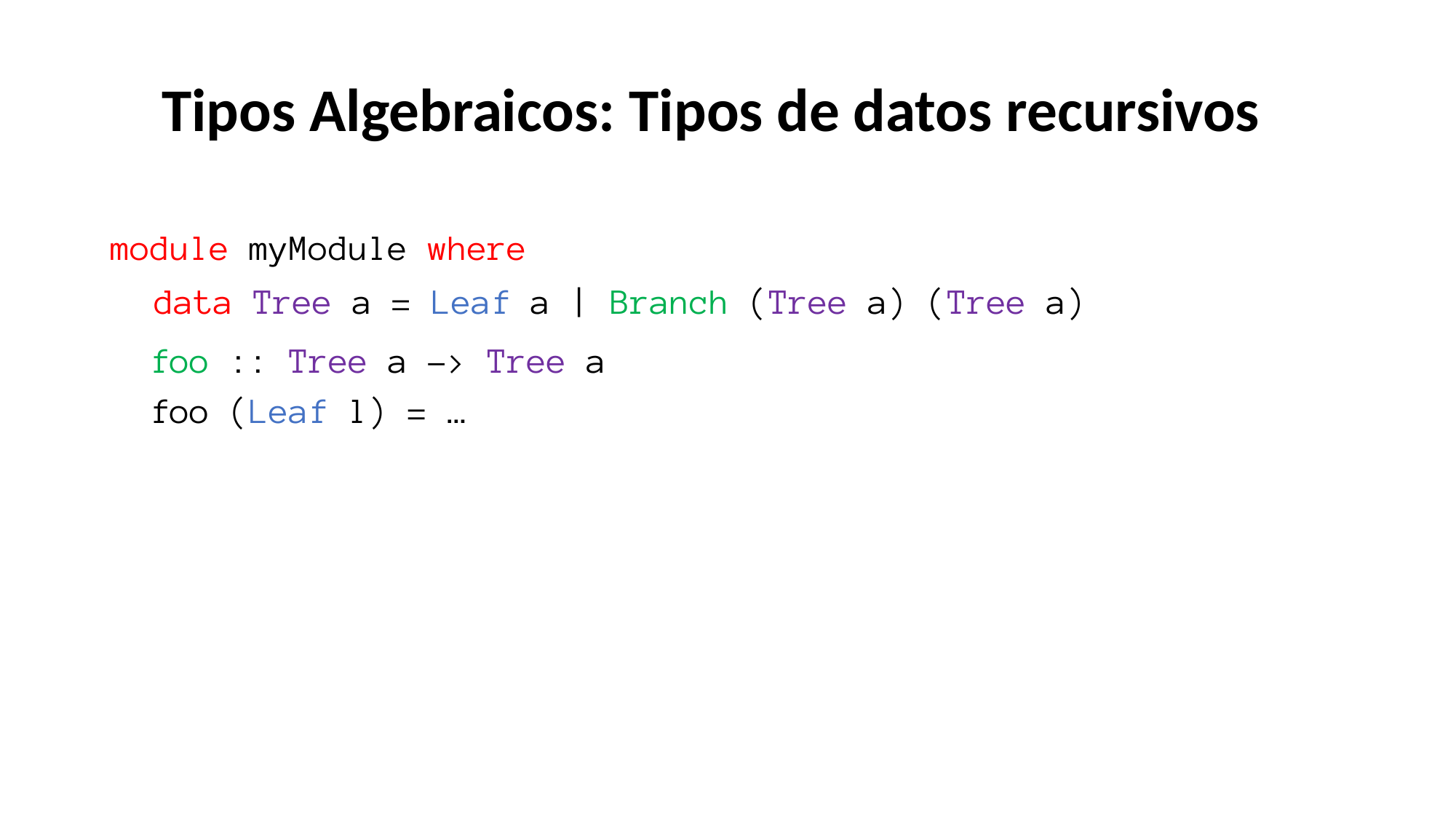

Tipos Algebraicos: Tipos de datos recursivos
module myModule where
data Tree a = Leaf a | Branch (Tree a) (Tree a)
  foo :: Tree a -> Tree a
  foo (Leaf l) = …